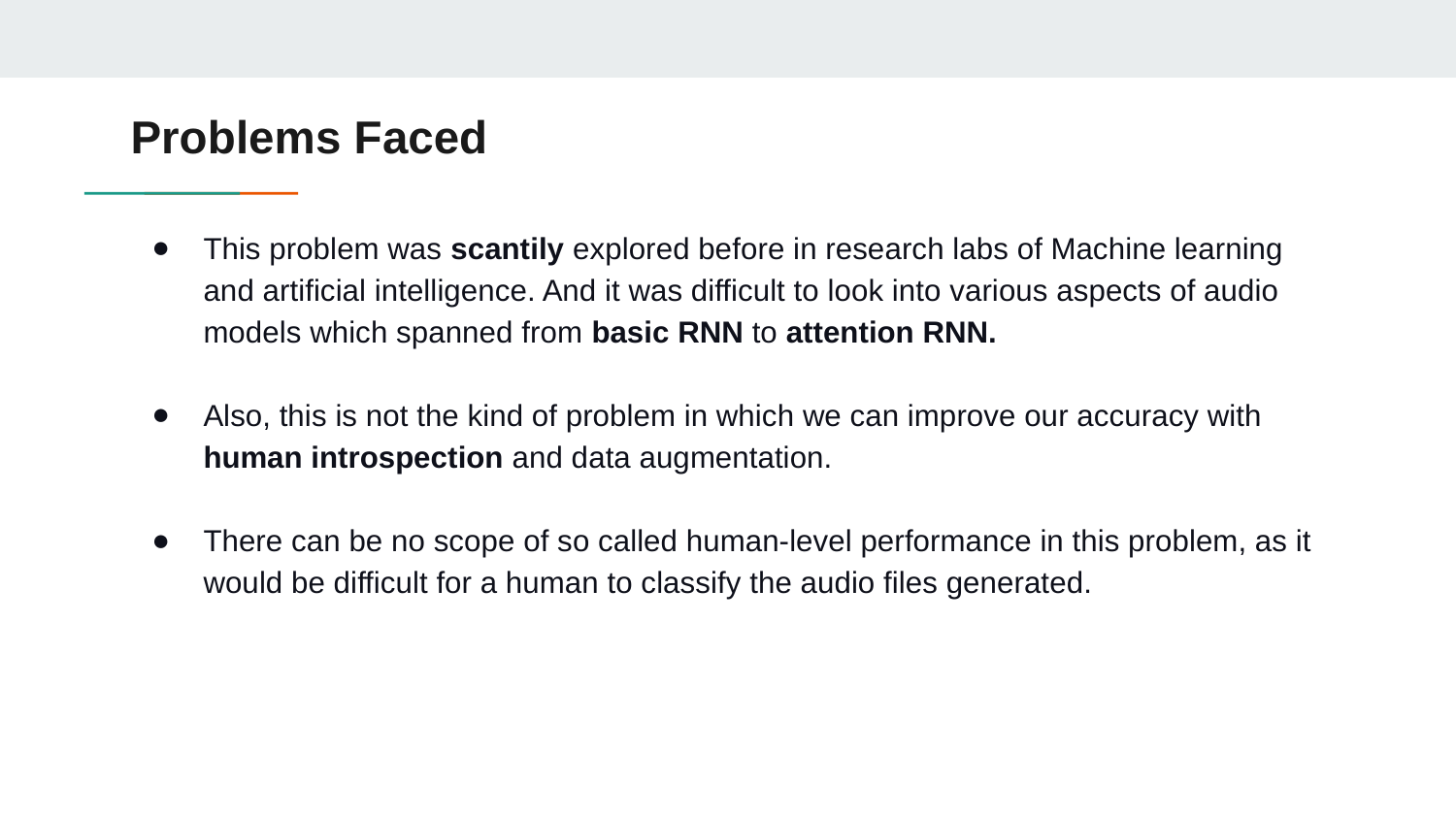

# Problems Faced
This problem was scantily explored before in research labs of Machine learning and artificial intelligence. And it was difficult to look into various aspects of audio models which spanned from basic RNN to attention RNN.

Also, this is not the kind of problem in which we can improve our accuracy with human introspection and data augmentation.

There can be no scope of so called human-level performance in this problem, as it would be difficult for a human to classify the audio files generated.